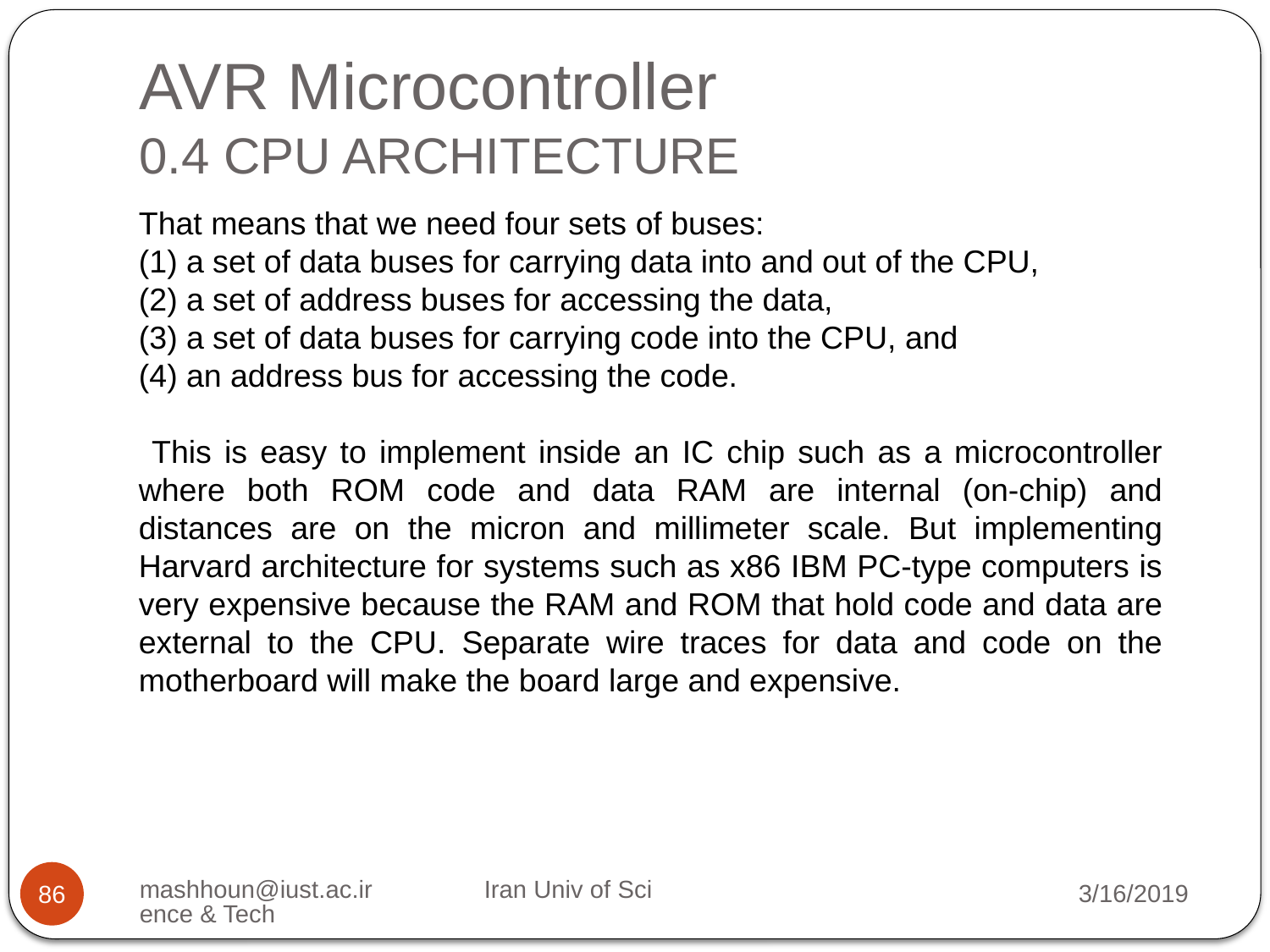

# AVR Microcontroller 0.4 CPU ARCHITECTURE
That means that we need four sets of buses:
a set of data buses for carrying data into and out of the CPU,
a set of address buses for accessing the data,
a set of data buses for carrying code into the CPU, and
an address bus for accessing the code.

 This is easy to implement inside an IC chip such as a microcontroller where both ROM code and data RAM are internal (on-chip) and distances are on the micron and millimeter scale. But implementing Harvard architecture for systems such as x86 IBM PC-type computers is very expensive because the RAM and ROM that hold code and data are external to the CPU. Separate wire traces for data and code on the motherboard will make the board large and expensive.
mashhoun@iust.ac.ir                Iran Univ of Science & Tech
3/16/2019
86